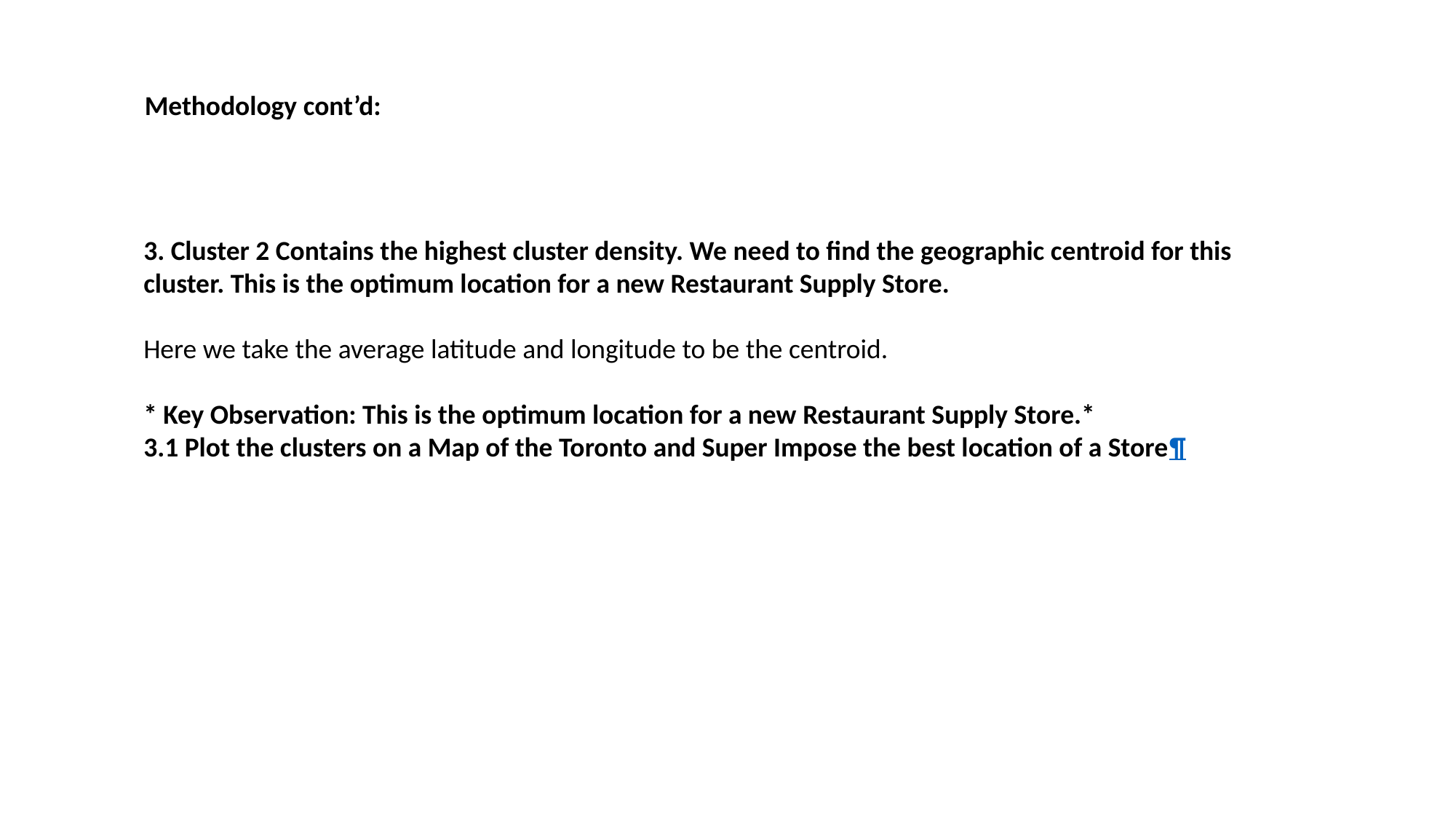

Methodology cont’d:
3. Cluster 2 Contains the highest cluster density. We need to find the geographic centroid for this cluster. This is the optimum location for a new Restaurant Supply Store.
Here we take the average latitude and longitude to be the centroid.
* Key Observation: This is the optimum location for a new Restaurant Supply Store.*
3.1 Plot the clusters on a Map of the Toronto and Super Impose the best location of a Store¶